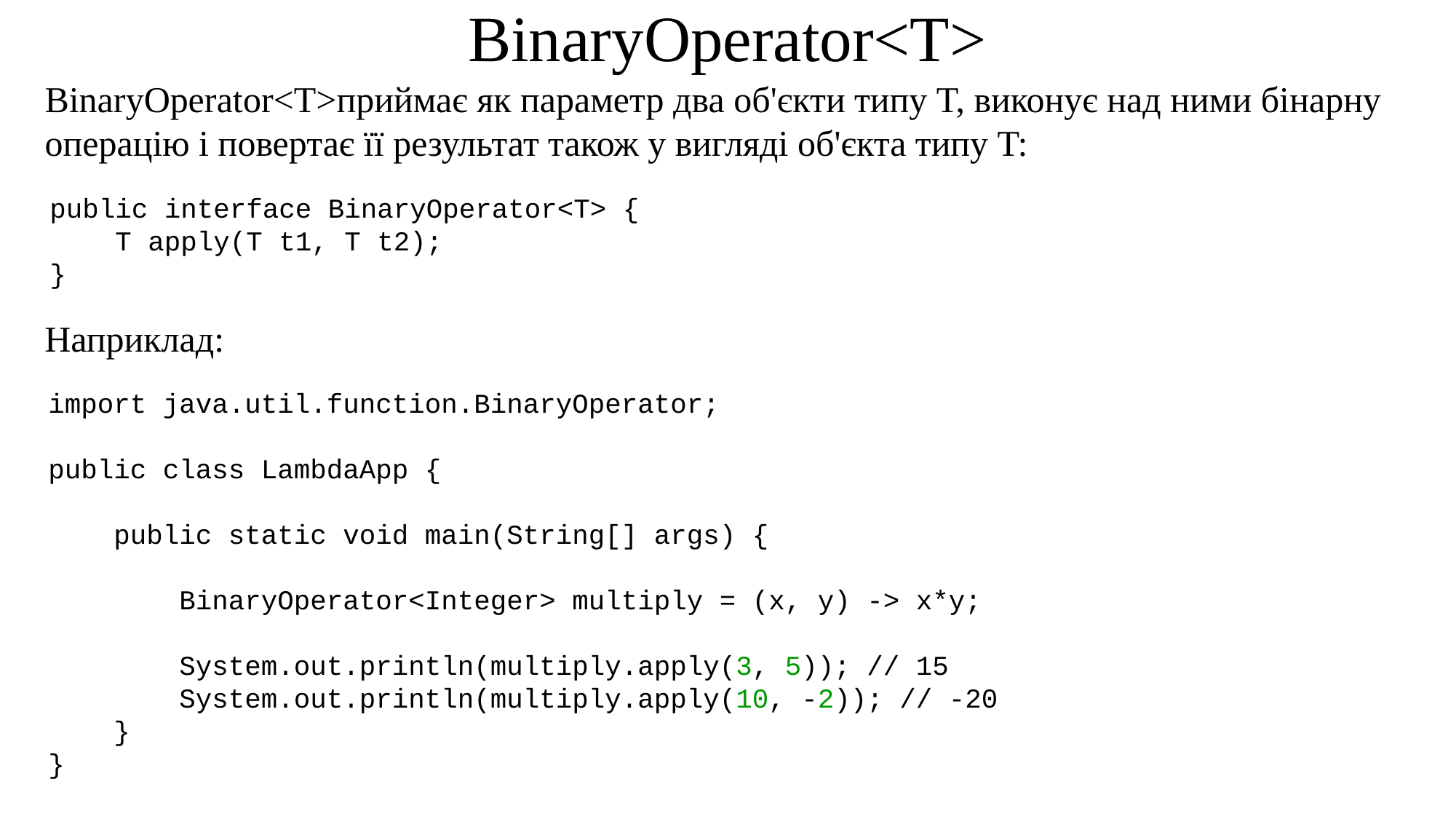

# BinaryOperator<T>
BinaryOperator<T>приймає як параметр два об'єкти типу T, виконує над ними бінарну операцію і повертає її результат також у вигляді об'єкта типу T:
public interface BinaryOperator<T> {
    T apply(T t1, T t2);
}
Наприклад:
import java.util.function.BinaryOperator;

public class LambdaApp {

    public static void main(String[] args) {

        BinaryOperator<Integer> multiply = (x, y) -> x*y;

        System.out.println(multiply.apply(3, 5)); // 15
        System.out.println(multiply.apply(10, -2)); // -20
    }
}